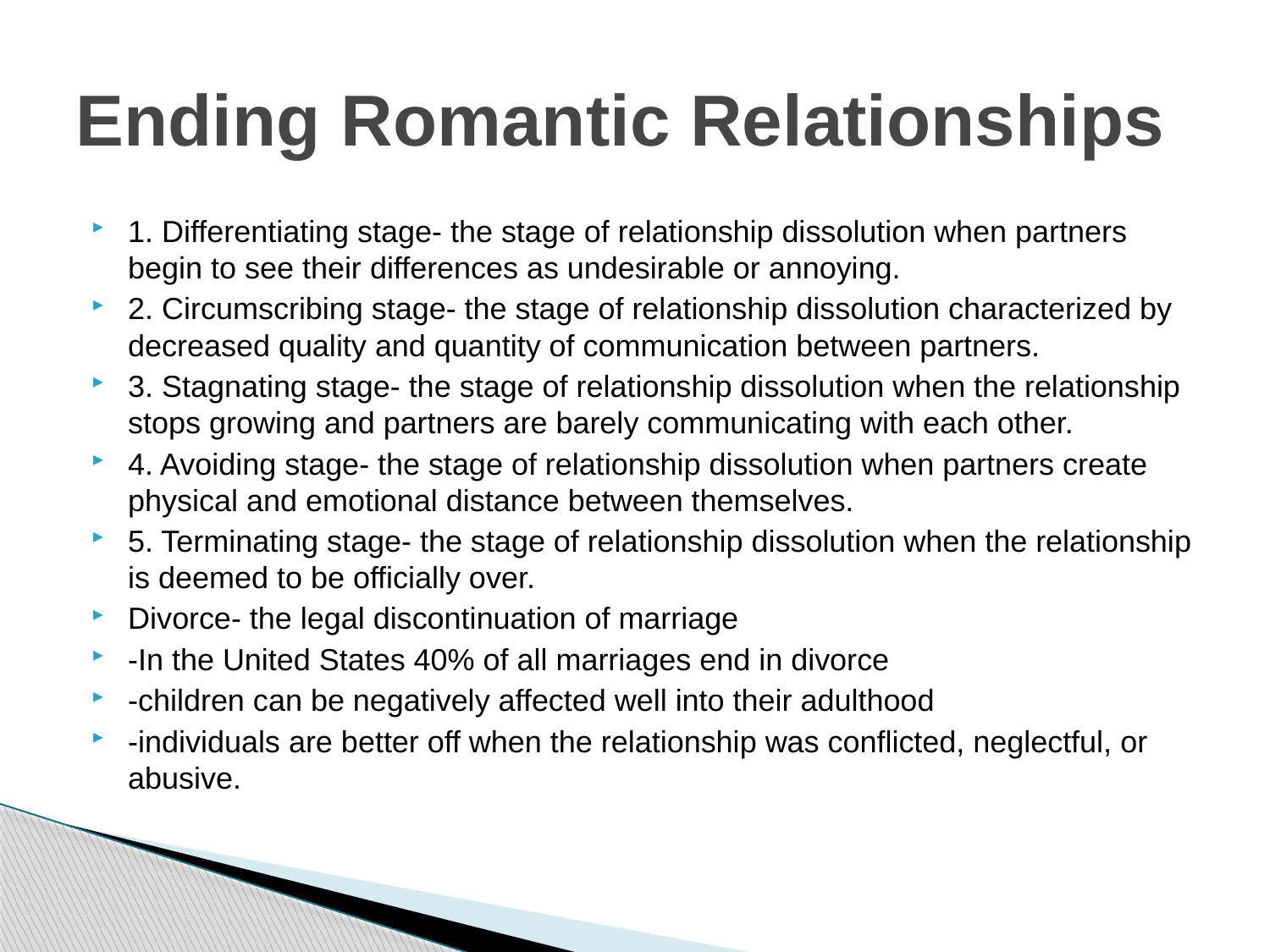

# Ending Romantic Relationships
1. Differentiating stage- the stage of relationship dissolution when partners begin to see their differences as undesirable or annoying.
2. Circumscribing stage- the stage of relationship dissolution characterized by decreased quality and quantity of communication between partners.
3. Stagnating stage- the stage of relationship dissolution when the relationship stops growing and partners are barely communicating with each other.
4. Avoiding stage- the stage of relationship dissolution when partners create physical and emotional distance between themselves.
5. Terminating stage- the stage of relationship dissolution when the relationship is deemed to be officially over.
Divorce- the legal discontinuation of marriage
-In the United States 40% of all marriages end in divorce
-children can be negatively affected well into their adulthood
-individuals are better off when the relationship was conflicted, neglectful, or abusive.